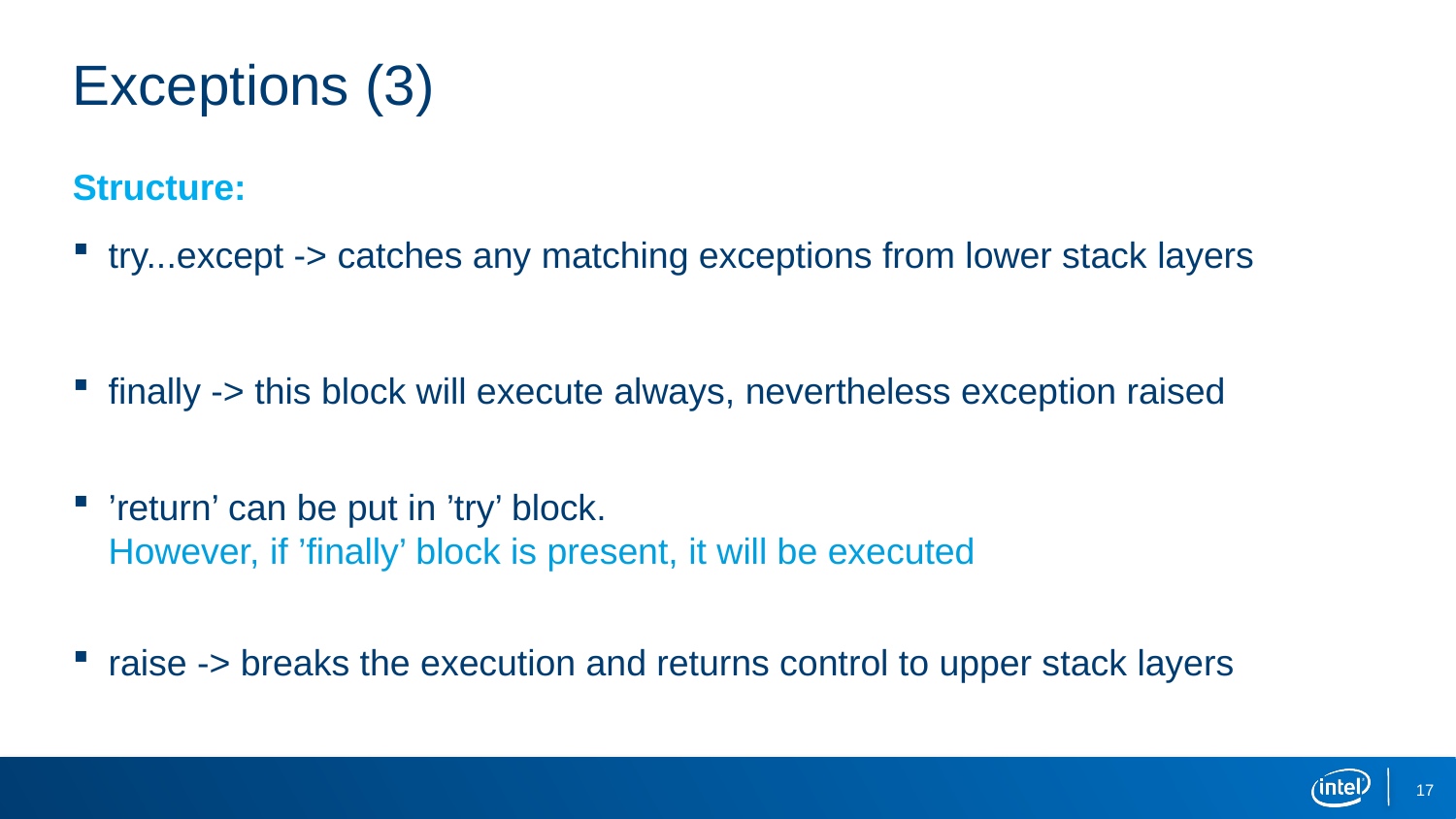

# Exceptions (3)
Structure:
try...except -> catches any matching exceptions from lower stack layers

finally -> this block will execute always, nevertheless exception raised

’return’ can be put in ’try’ block.
However, if ’finally’ block is present, it will be executed
raise -> breaks the execution and returns control to upper stack layers

17